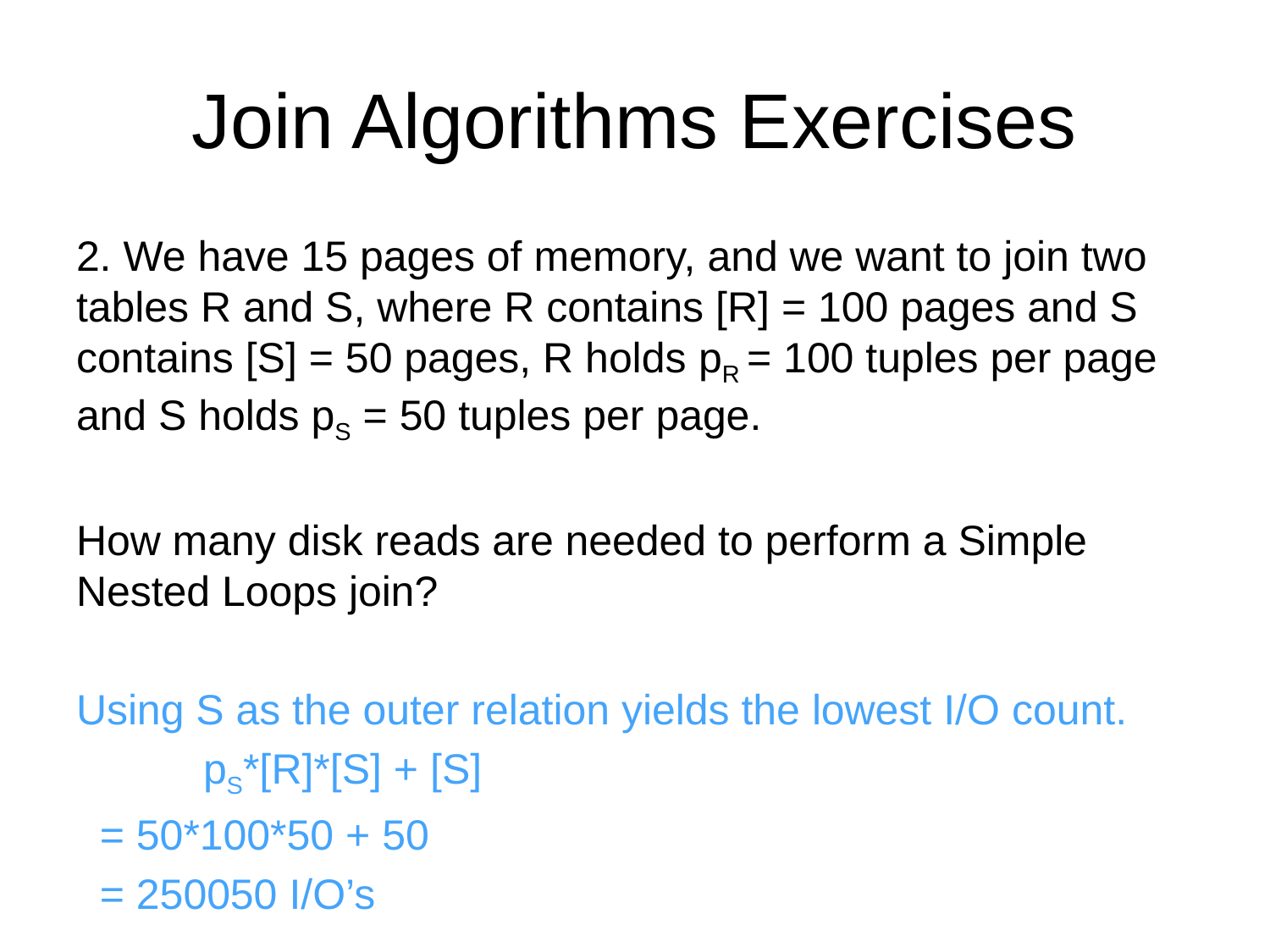

# Join Algorithms Exercises
2. We have 15 pages of memory, and we want to join two tables R and S, where R contains [R] = 100 pages and S contains [S] = 50 pages, R holds pR = 100 tuples per page and S holds pS = 50 tuples per page.

How many disk reads are needed to perform a Simple Nested Loops join?

Using S as the outer relation yields the lowest I/O count.
	pS*[R]*[S] + [S]
  = 50*100*50 + 50
  = 250050 I/O’s